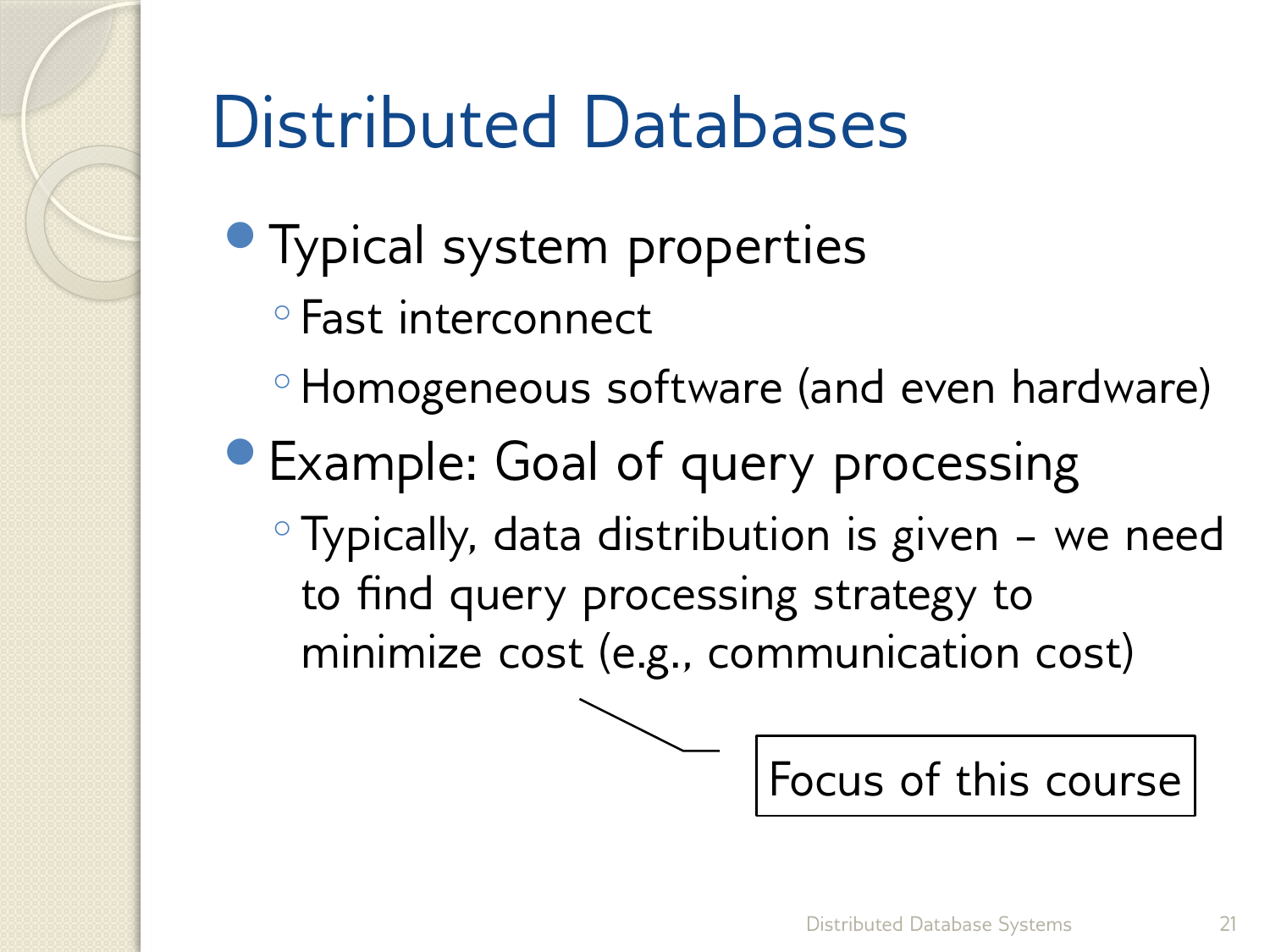

# Distributed Databases
Typical system properties
Fast interconnect
Homogeneous software (and even hardware)
Example: Goal of query processing
Typically, data distribution is given – we need to find query processing strategy to minimize cost (e.g., communication cost)
Focus of this course
Distributed Database Systems
21